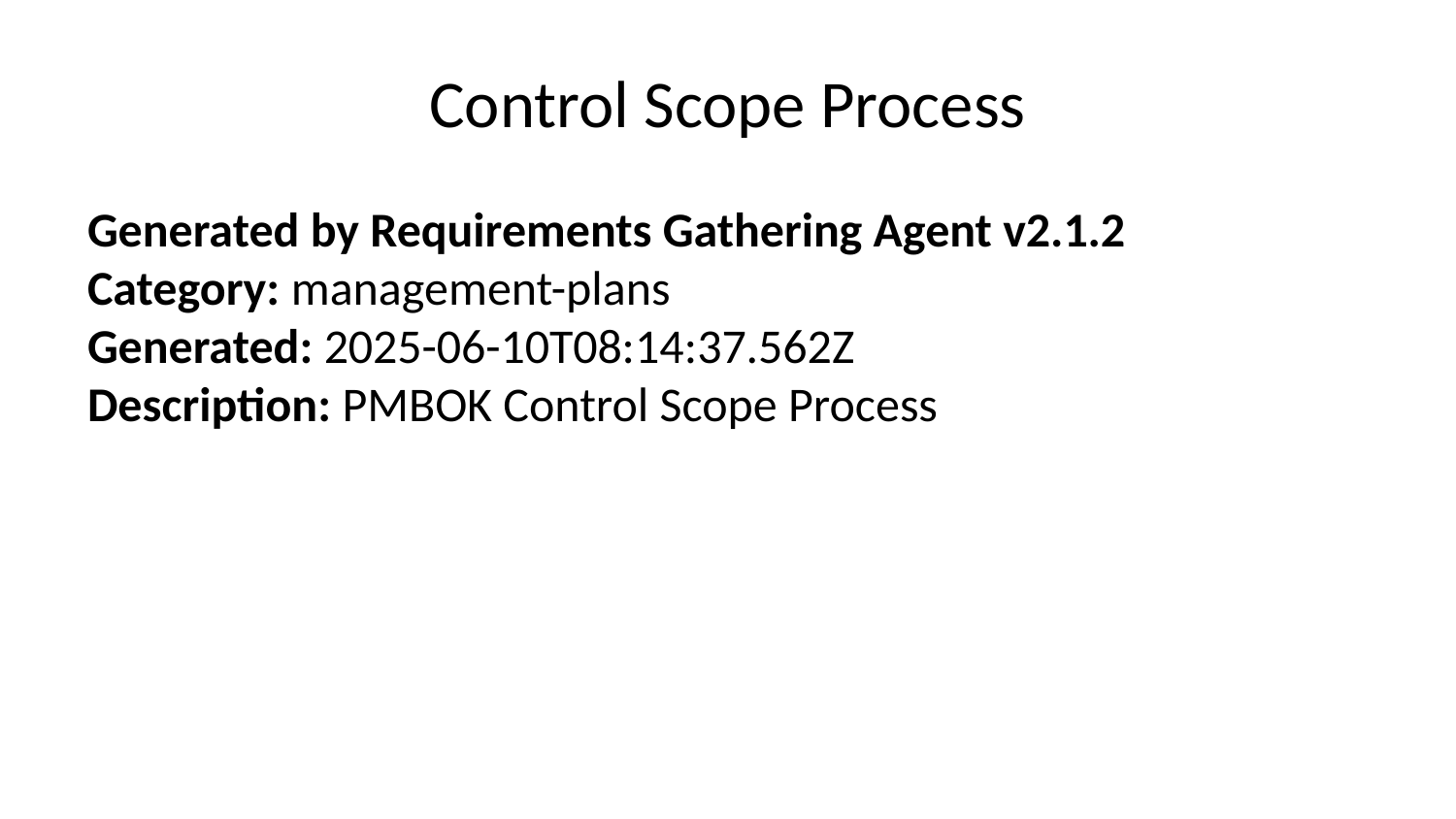

# Control Scope Process
Generated by Requirements Gathering Agent v2.1.2
Category: management-plans
Generated: 2025-06-10T08:14:37.562Z
Description: PMBOK Control Scope Process